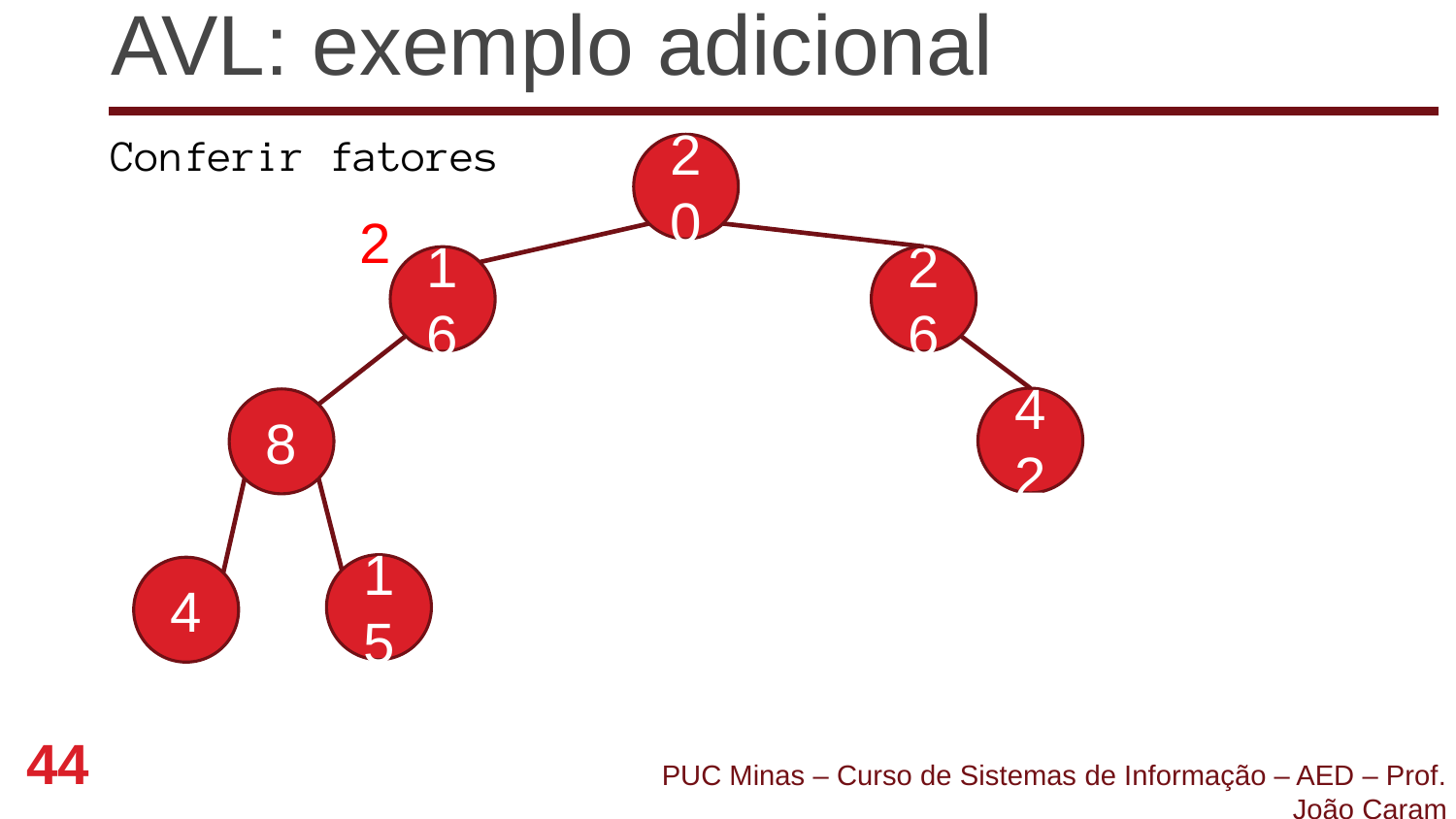

# AVL: exemplo adicional
Conferir fatores
20
2
26
16
42
8
15
4
44
PUC Minas – Curso de Sistemas de Informação – AED – Prof. João Caram